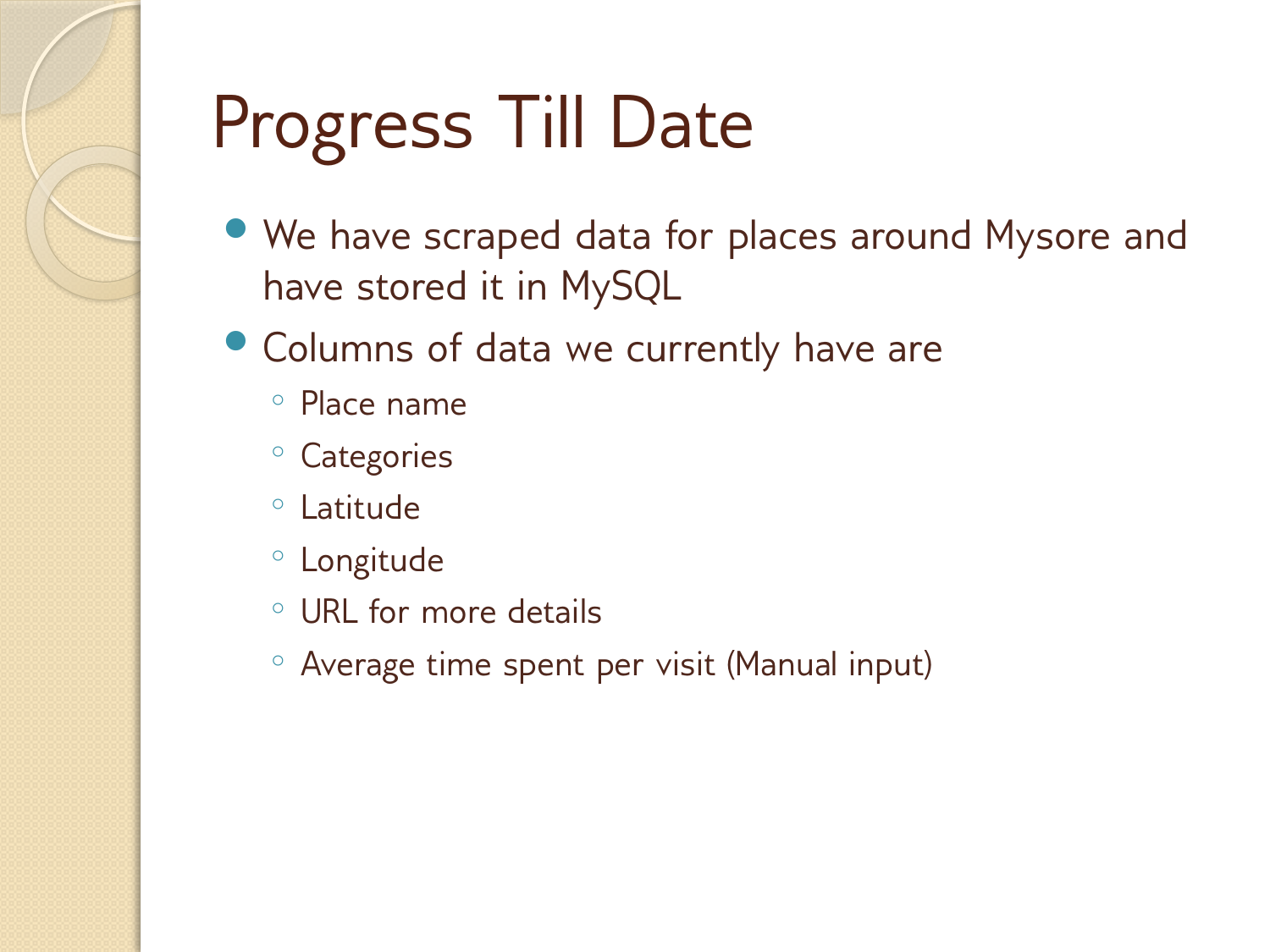

# Progress Till Date
We have scraped data for places around Mysore and have stored it in MySQL
Columns of data we currently have are
Place name
Categories
Latitude
Longitude
URL for more details
Average time spent per visit (Manual input)